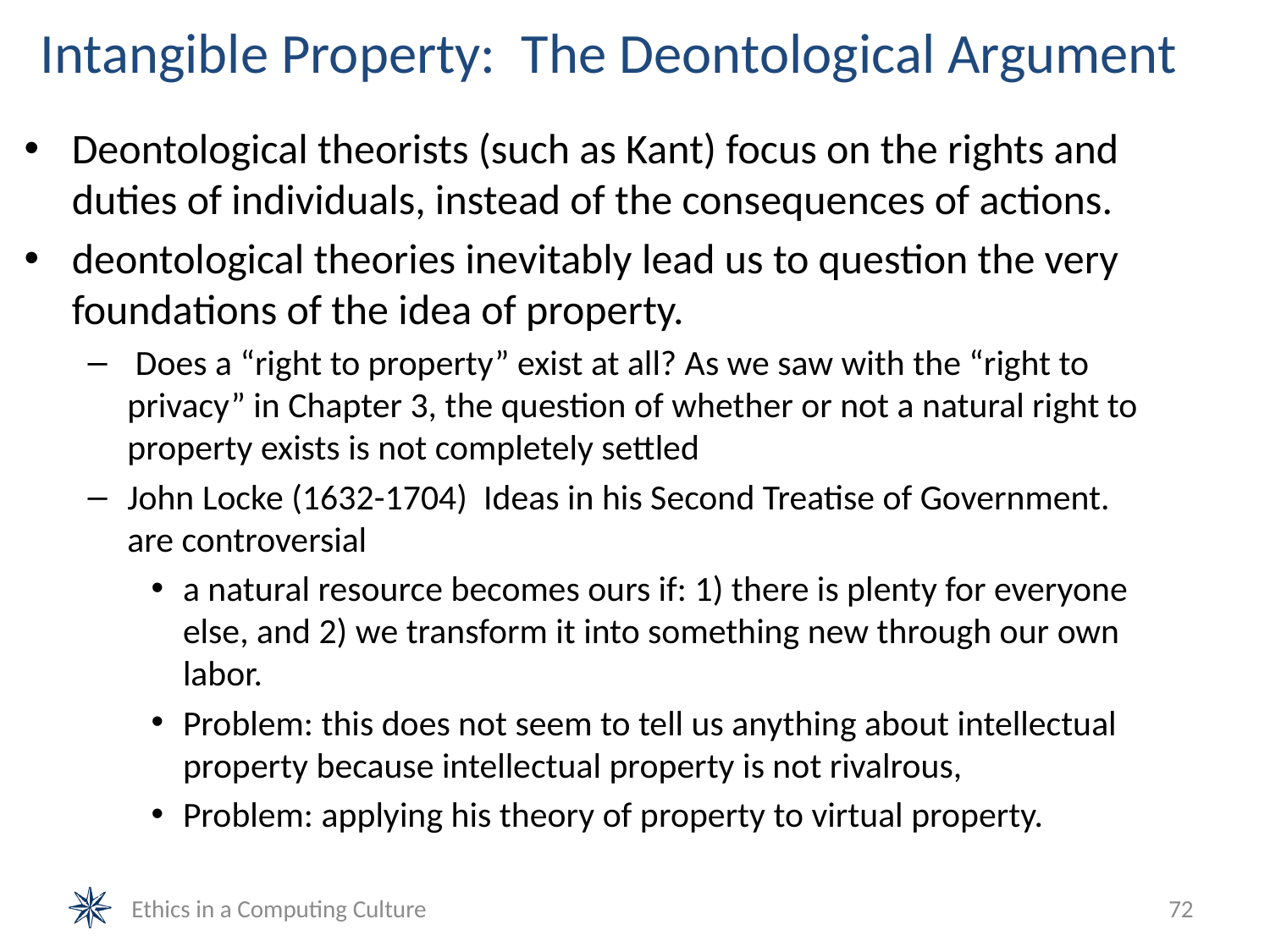

# Intangible Property:  The Deontological Argument
Deontological theorists (such as Kant) focus on the rights and duties of individuals, instead of the consequences of actions.
deontological theories inevitably lead us to question the very foundations of the idea of property.
 Does a “right to property” exist at all? As we saw with the “right to privacy” in Chapter 3, the question of whether or not a natural right to property exists is not completely settled
John Locke (1632-1704)  Ideas in his Second Treatise of Government.    are controversial
a natural resource becomes ours if: 1) there is plenty for everyone else, and 2) we transform it into something new through our own labor.
Problem: this does not seem to tell us anything about intellectual property because intellectual property is not rivalrous,
Problem: applying his theory of property to virtual property.

Ethics in a Computing Culture
72